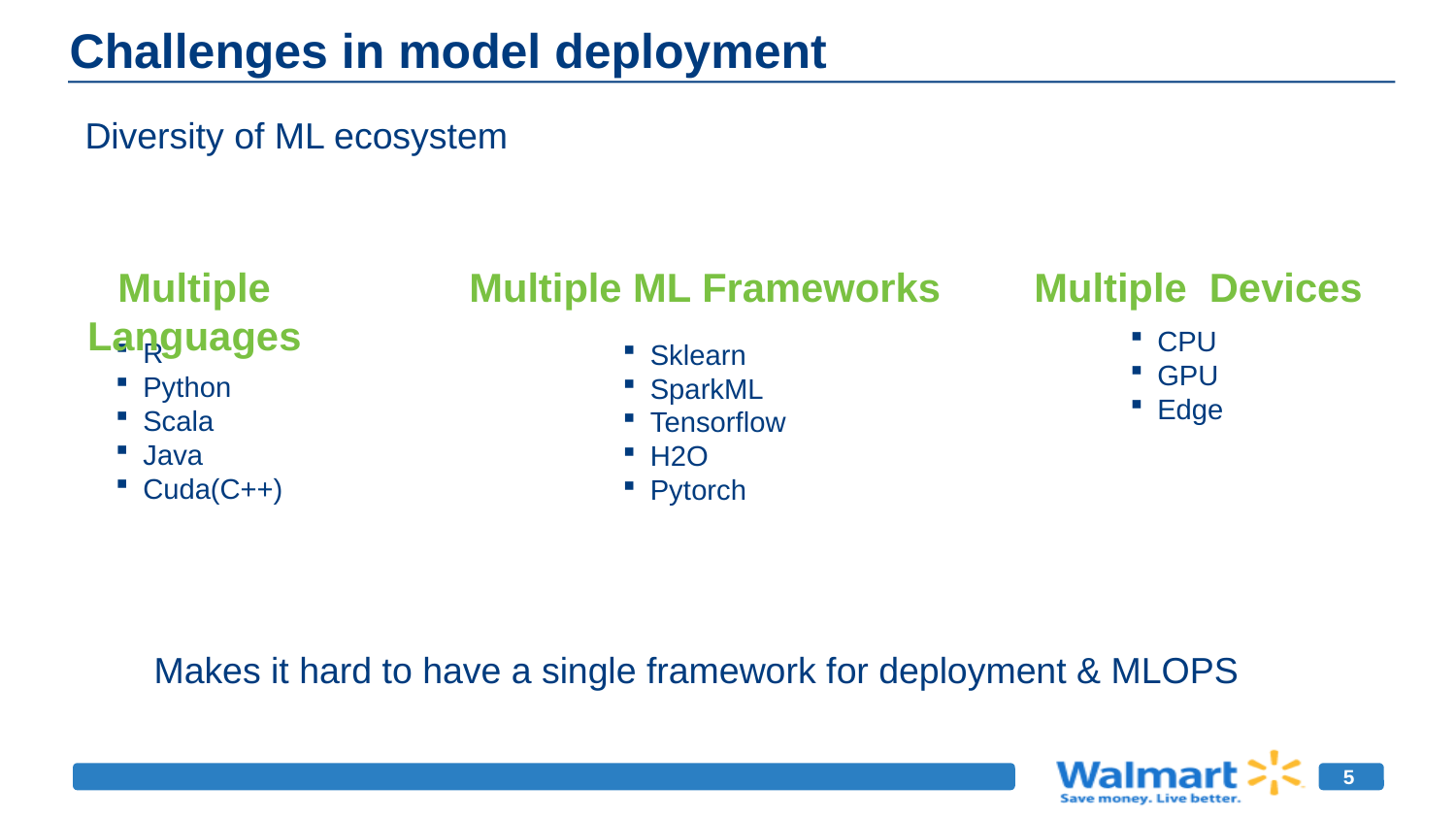

# Challenges in model deployment
Diversity of ML ecosystem
Multiple Languages
Multiple ML Frameworks
Multiple  Devices
CPU
GPU
Edge

R
Python
Scala
Java
Cuda(C++)
Sklearn
SparkML
Tensorflow
H2O
Pytorch
Makes it hard to have a single framework for deployment & MLOPS
5